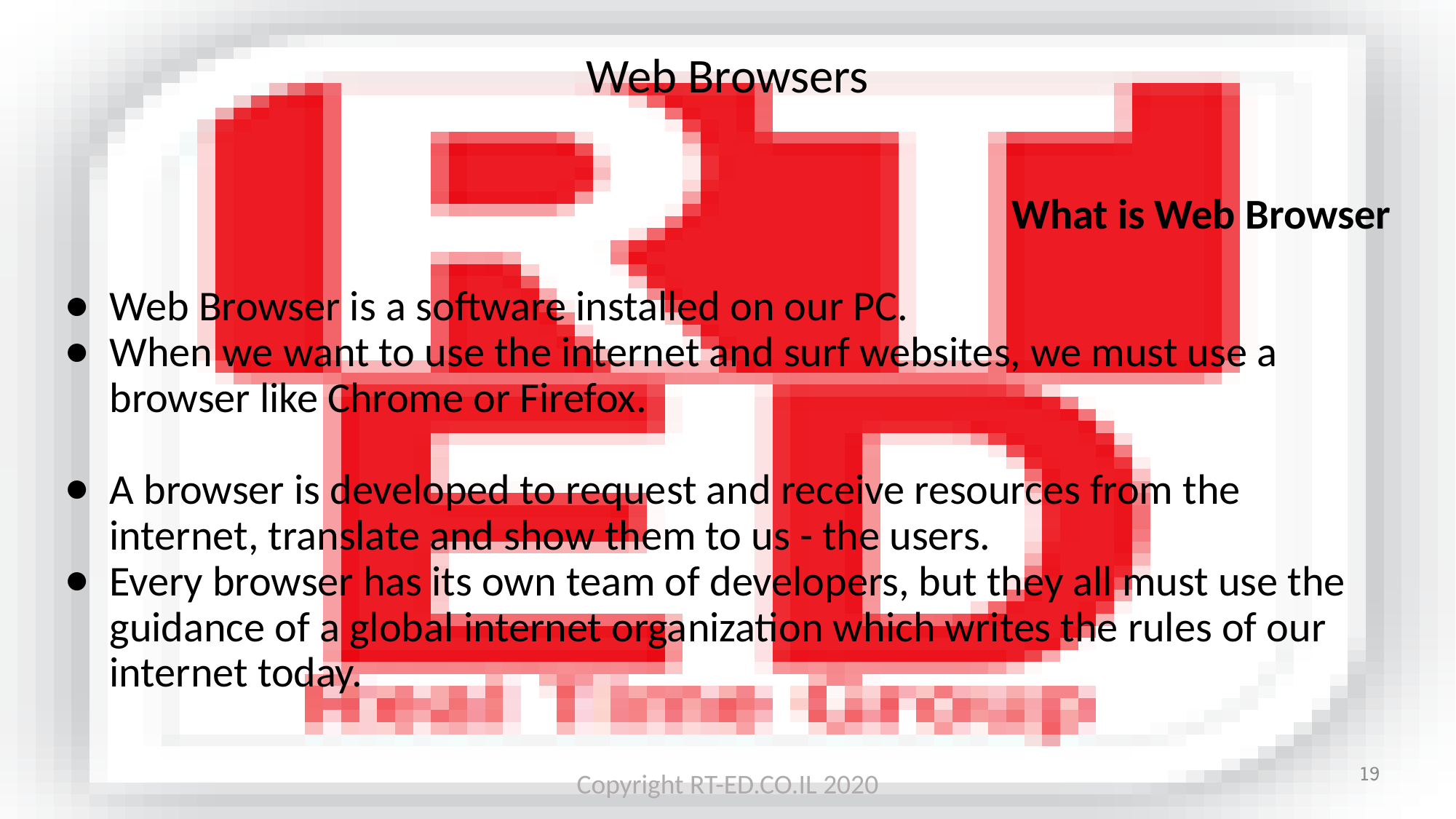

# Web Browsers
What is Web Browser

Web Browser is a software installed on our PC.
When we want to use the internet and surf websites, we must use a browser like Chrome or Firefox.

A browser is developed to request and receive resources from the internet, translate and show them to us - the users.
Every browser has its own team of developers, but they all must use the guidance of a global internet organization which writes the rules of our internet today.
19
Copyright RT-ED.CO.IL 2020